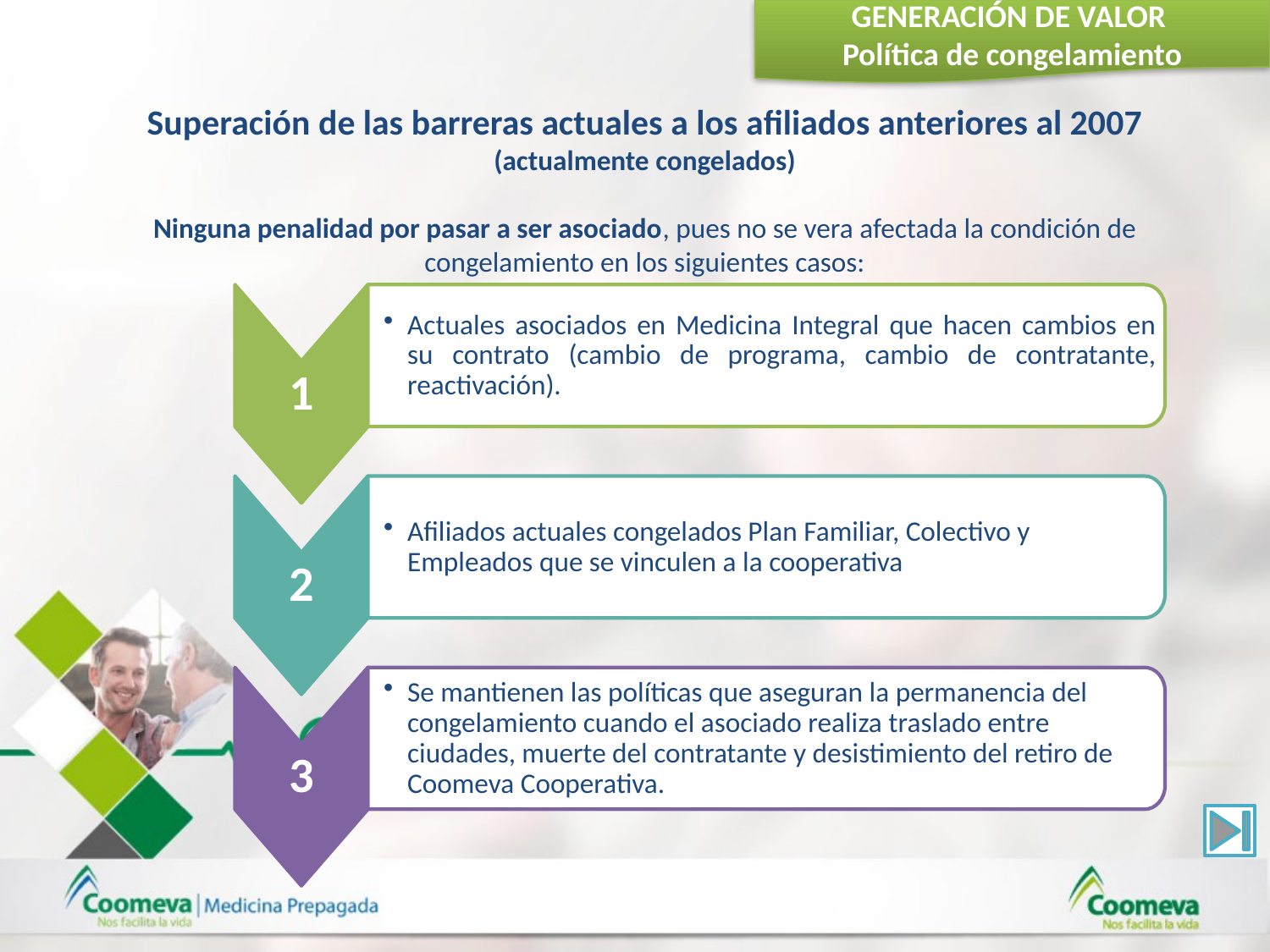

GENERACIÓN DE VALOR
Política de congelamiento
Superación de las barreras actuales a los afiliados anteriores al 2007 (actualmente congelados)

Ninguna penalidad por pasar a ser asociado, pues no se vera afectada la condición de congelamiento en los siguientes casos:
1
Actuales asociados en Medicina Integral que hacen cambios en su contrato (cambio de programa, cambio de contratante, reactivación).
2
Afiliados actuales congelados Plan Familiar, Colectivo y Empleados que se vinculen a la cooperativa
3
Se mantienen las políticas que aseguran la permanencia del congelamiento cuando el asociado realiza traslado entre ciudades, muerte del contratante y desistimiento del retiro de Coomeva Cooperativa.